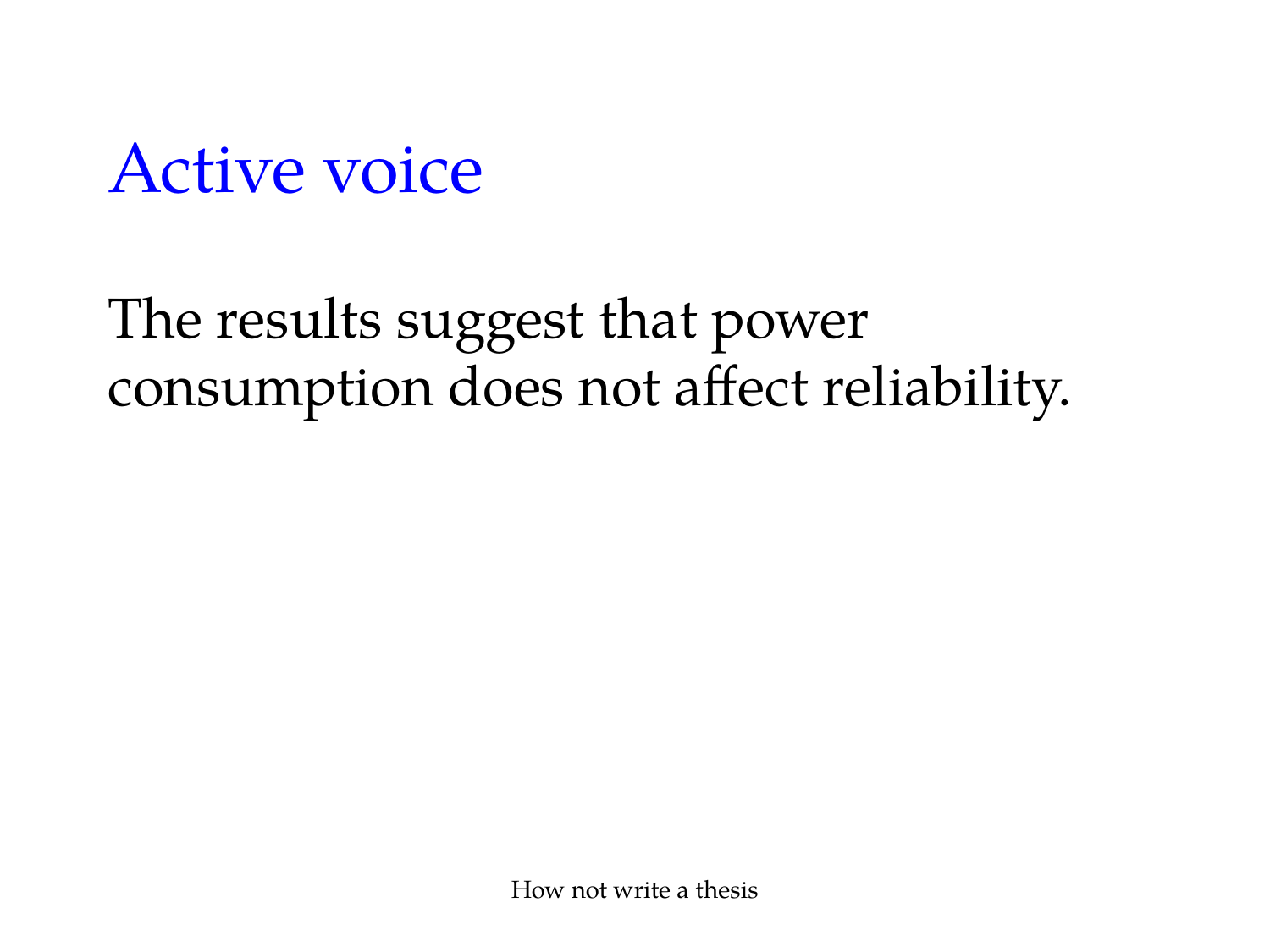

# Active voice
The results suggest that power consumption does not affect reliability.
How not write a thesis